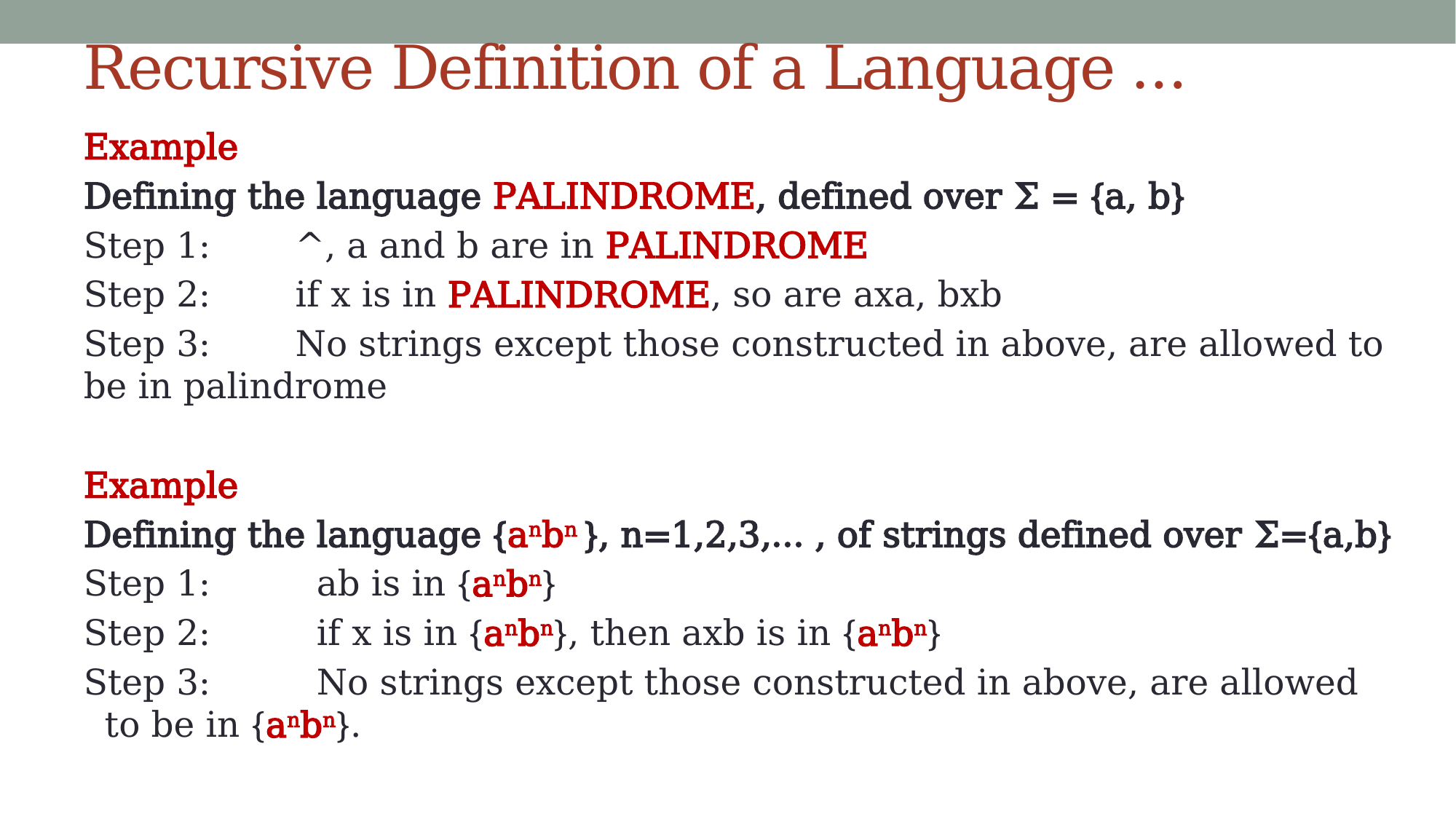

# Recursive Definition of a Language …
Example
Defining the language PALINDROME, defined over Σ = {a, b}
Step 1:		^, a and b are in PALINDROME
Step 2:		if x is in PALINDROME, so are axa, bxb
Step 3:		No strings except those constructed in above, are allowed to be in palindrome

Example
Defining the language {anbn }, n=1,2,3,… , of strings defined over Σ={a,b}
Step 1:		ab is in {anbn}
Step 2:		if x is in {anbn}, then axb is in {anbn}
Step 3:		No strings except those constructed in above, are allowed to be in {anbn}.